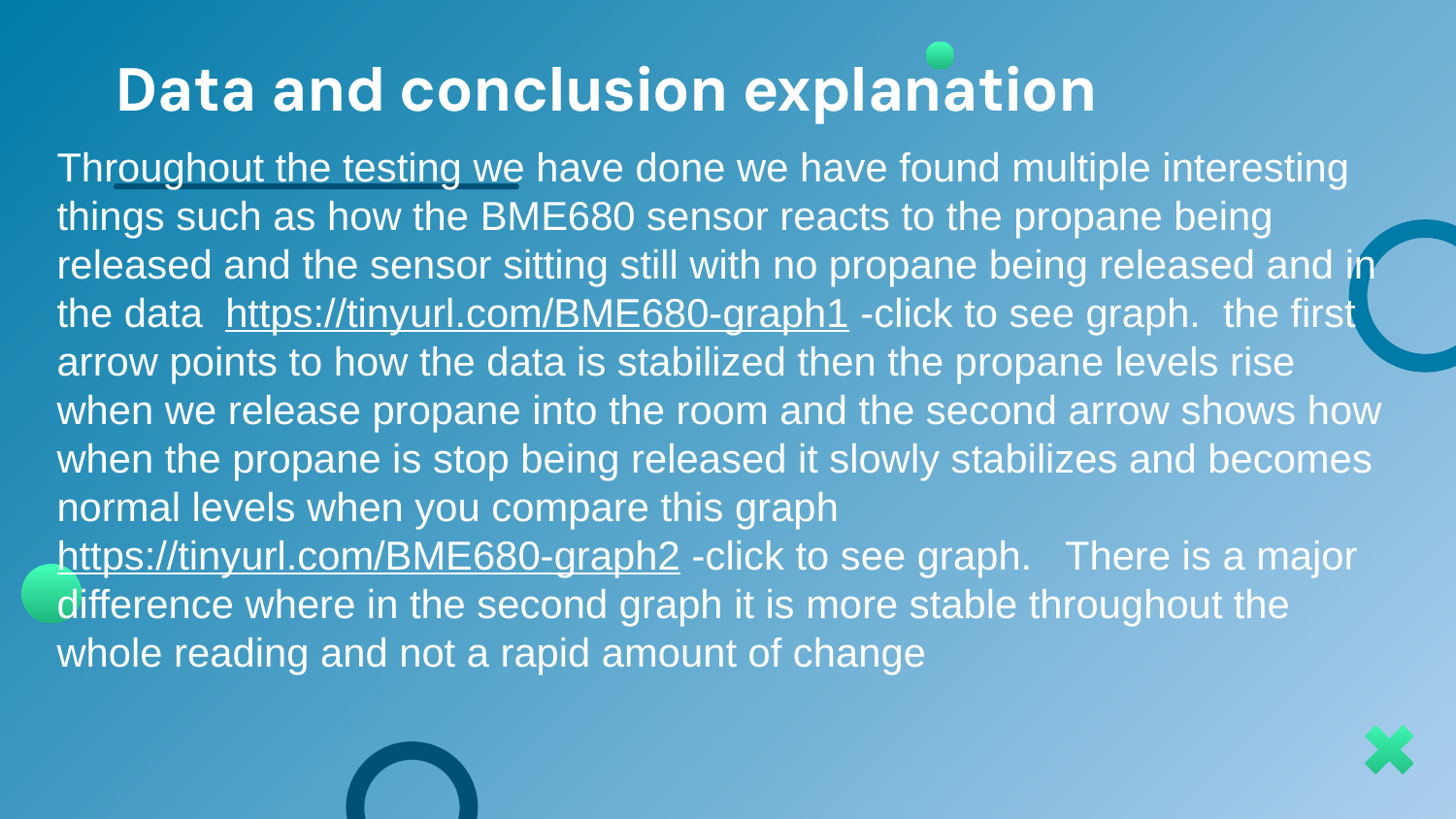

# Data and conclusion explanation
Throughout the testing we have done we have found multiple interesting things such as how the BME680 sensor reacts to the propane being released and the sensor sitting still with no propane being released and in the data  https://tinyurl.com/BME680-graph1 -click to see graph.  the first arrow points to how the data is stabilized then the propane levels rise when we release propane into the room and the second arrow shows how when the propane is stop being released it slowly stabilizes and becomes normal levels when you compare this graph  https://tinyurl.com/BME680-graph2 -click to see graph.   There is a major difference where in the second graph it is more stable throughout the whole reading and not a rapid amount of change